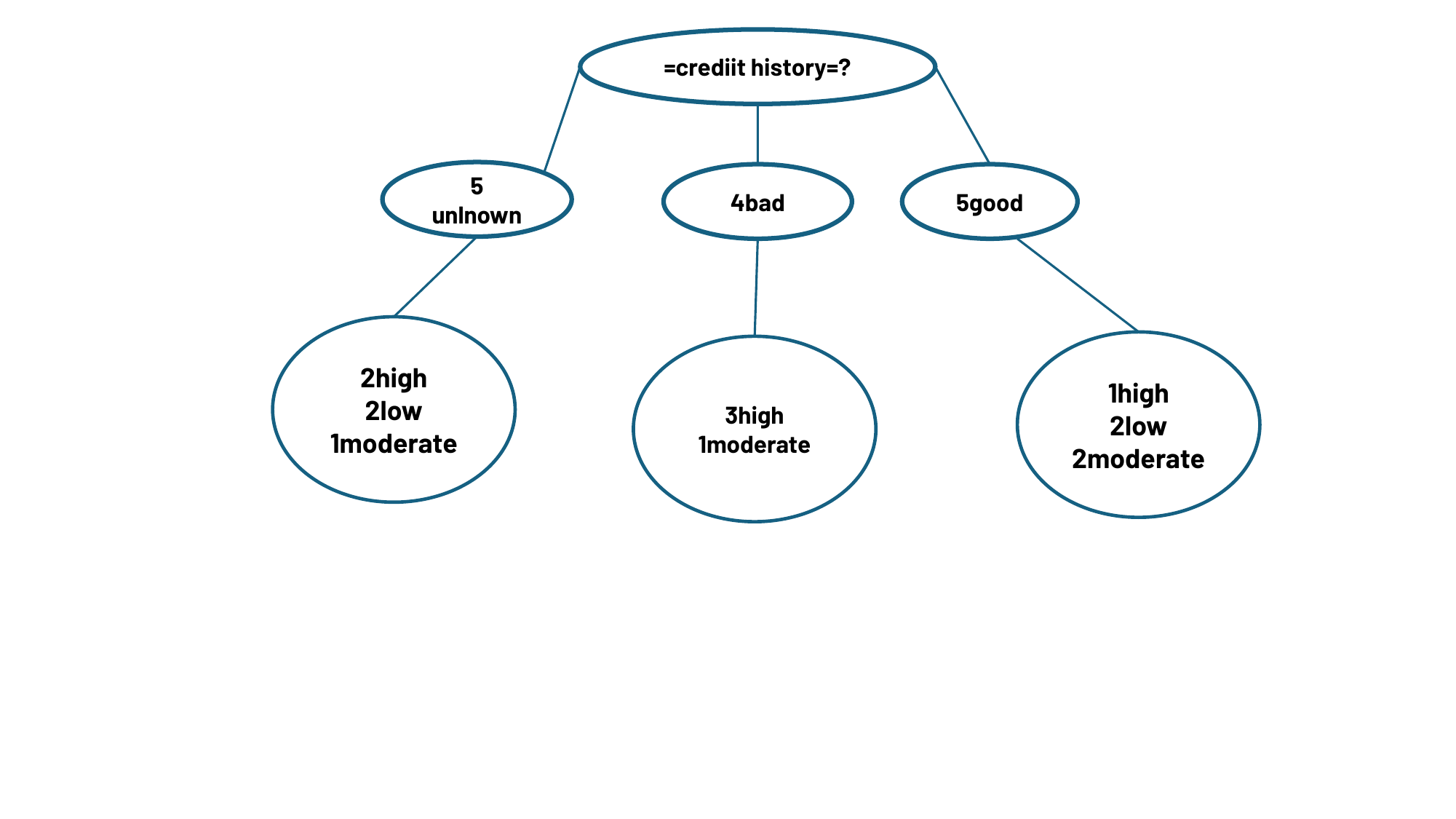

=crediit history=?
5
unlnown
4bad
5good
2high
2low
1moderate
1high
2low
2moderate
3high
1moderate